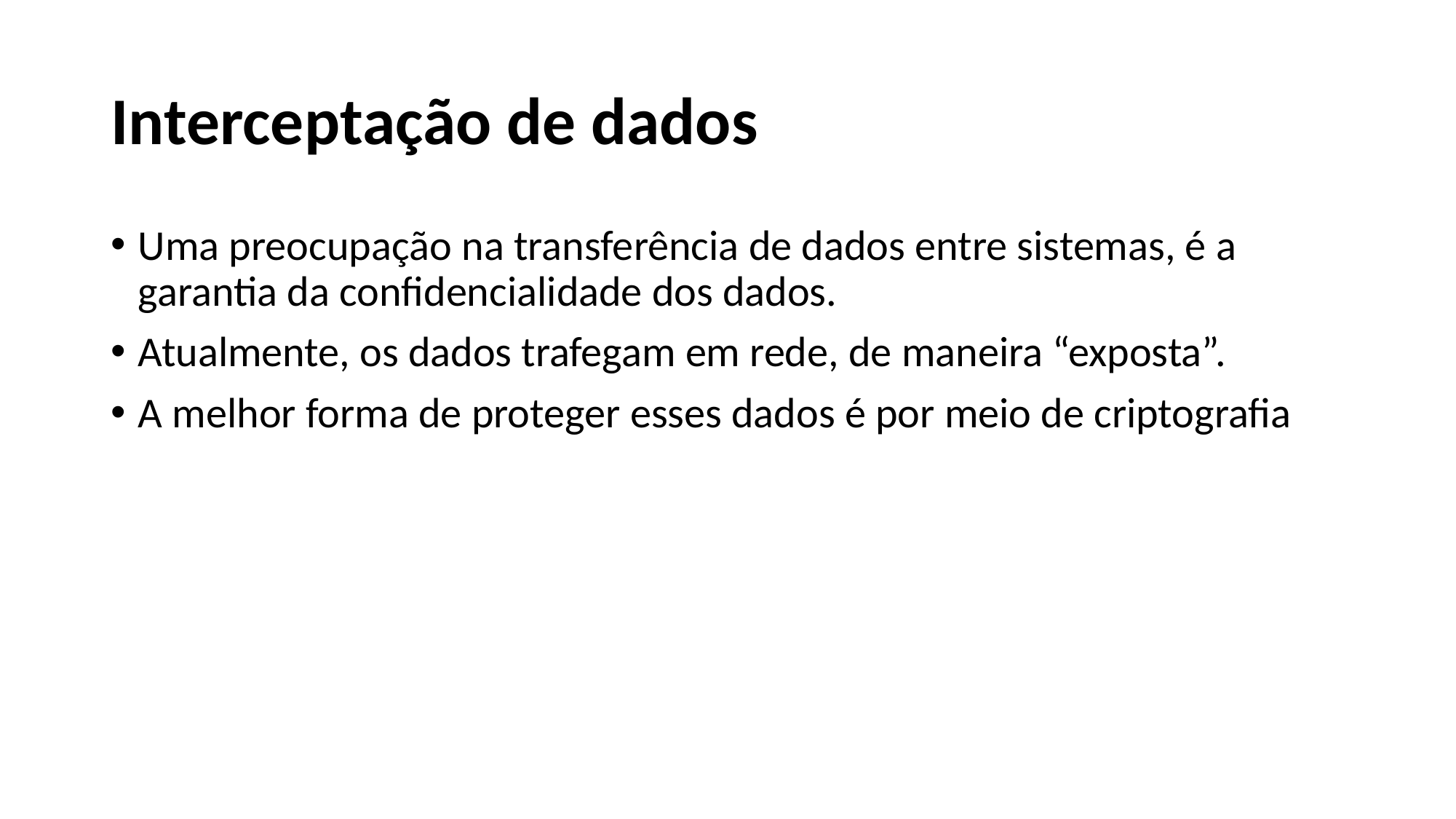

# Interceptação de dados
Uma preocupação na transferência de dados entre sistemas, é a garantia da confidencialidade dos dados.
Atualmente, os dados trafegam em rede, de maneira “exposta”.
A melhor forma de proteger esses dados é por meio de criptografia